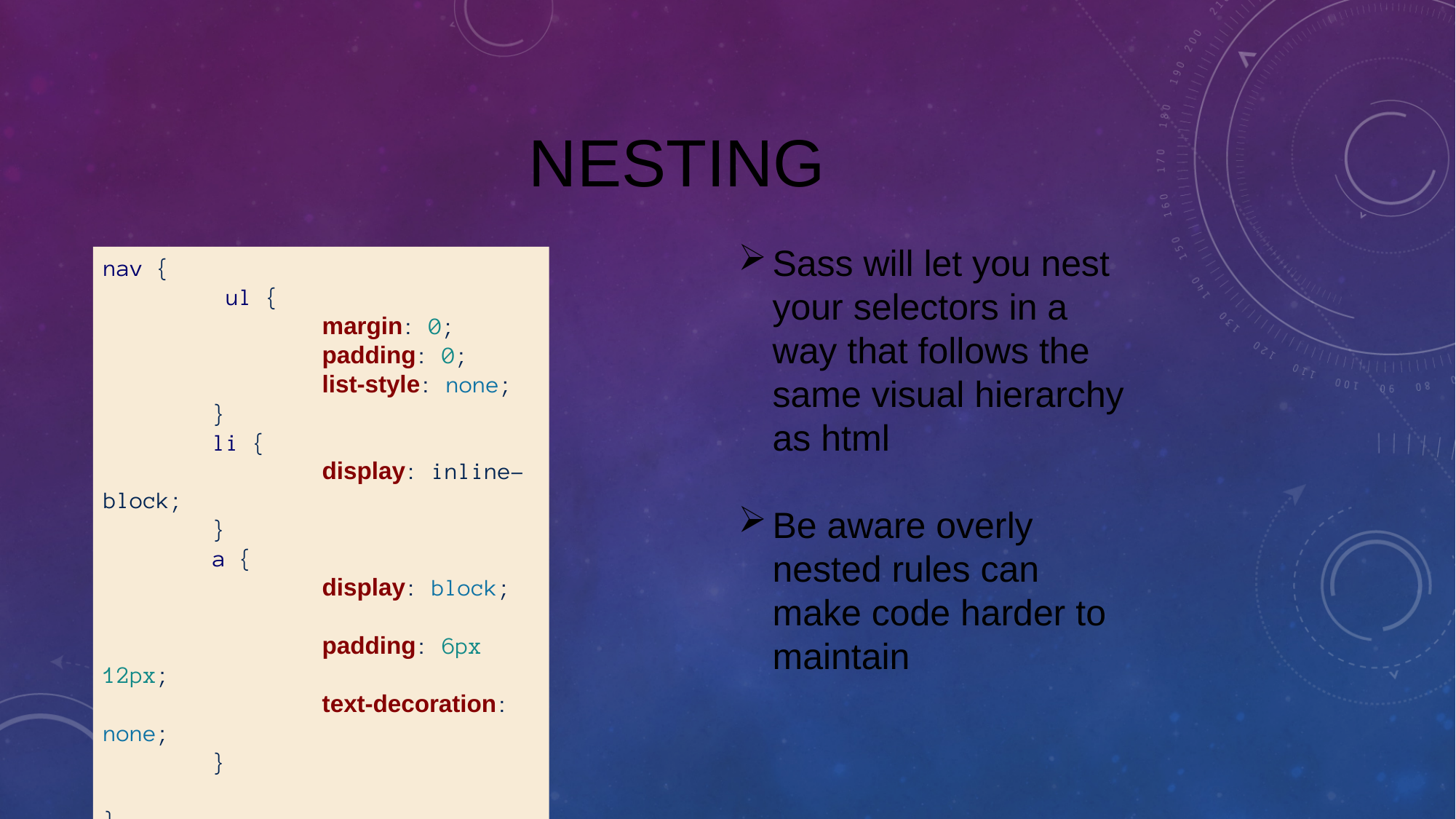

# Nesting
Sass will let you nest your selectors in a way that follows the same visual hierarchy as html

Be aware overly nested rules can make code harder to maintain

nav {
	 ul {
		margin: 0;
		padding: 0;
		list-style: none;
	}
 	li {
		display: inline-block;
	}
	a {
		display: block;
		padding: 6px 12px;
		text-decoration: none;
	}

}